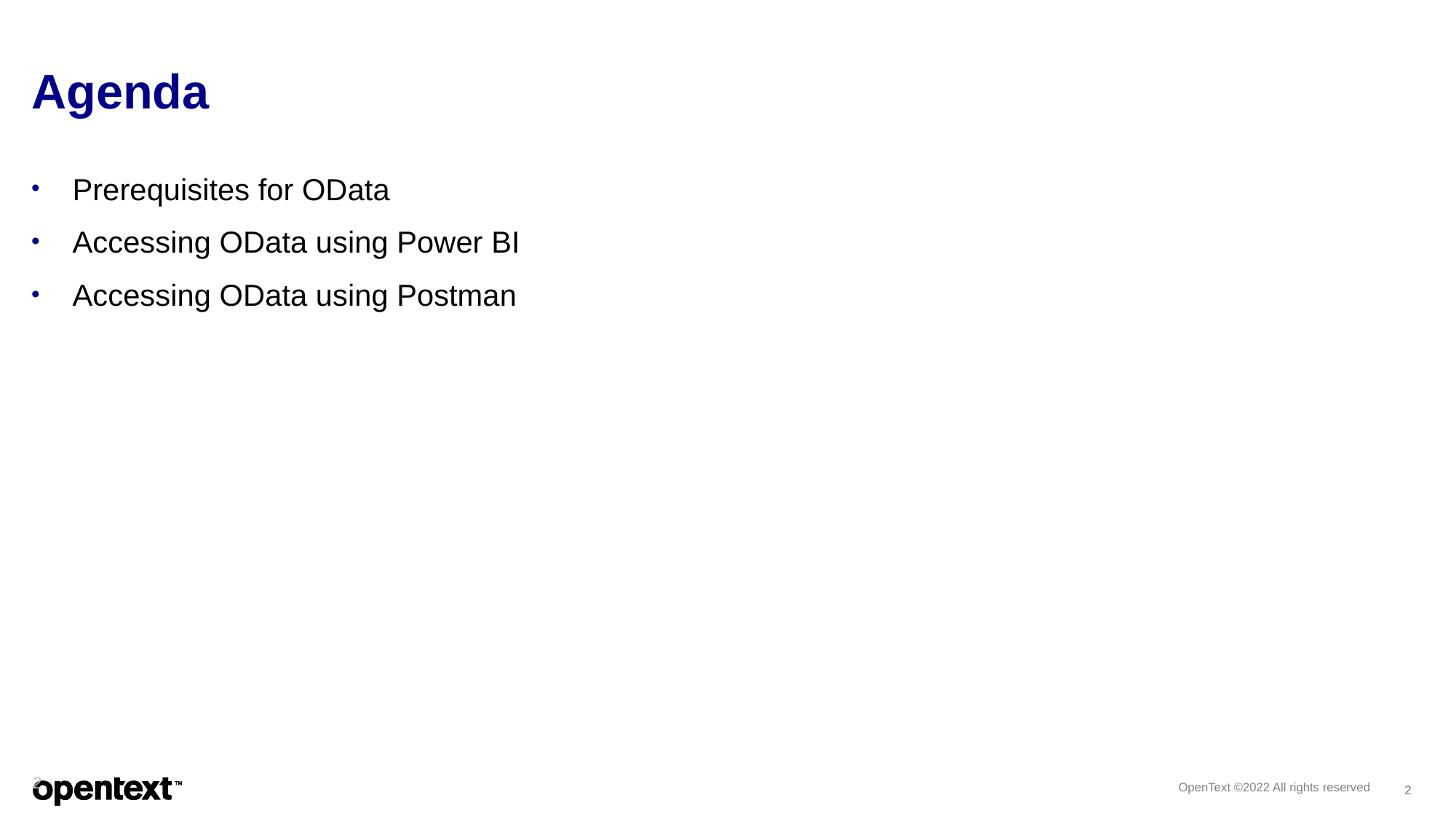

# Agenda
Prerequisites for OData
Accessing OData using Power BI
Accessing OData using Postman

2